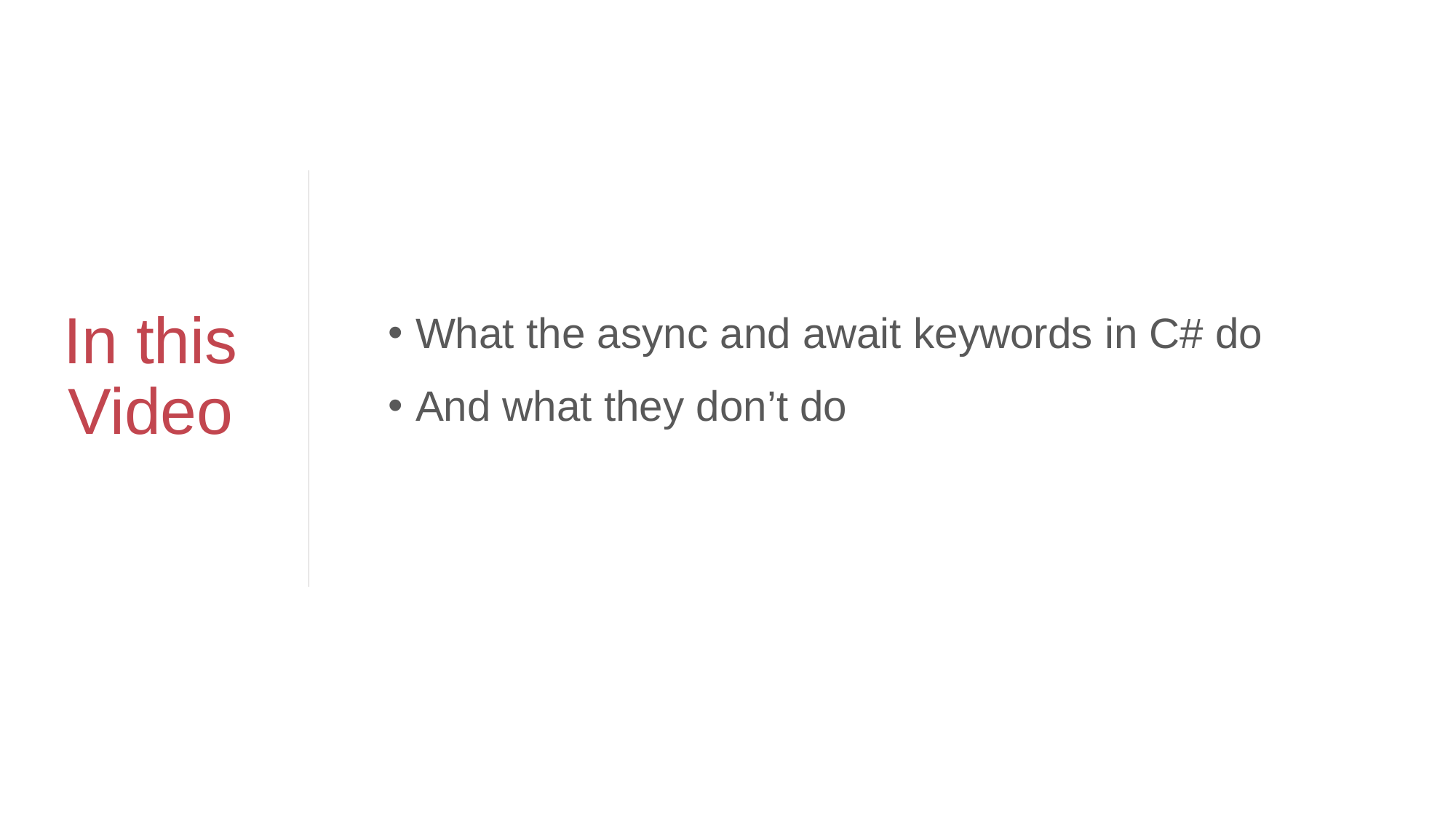

# In this Video
What the async and await keywords in C# do
And what they don’t do